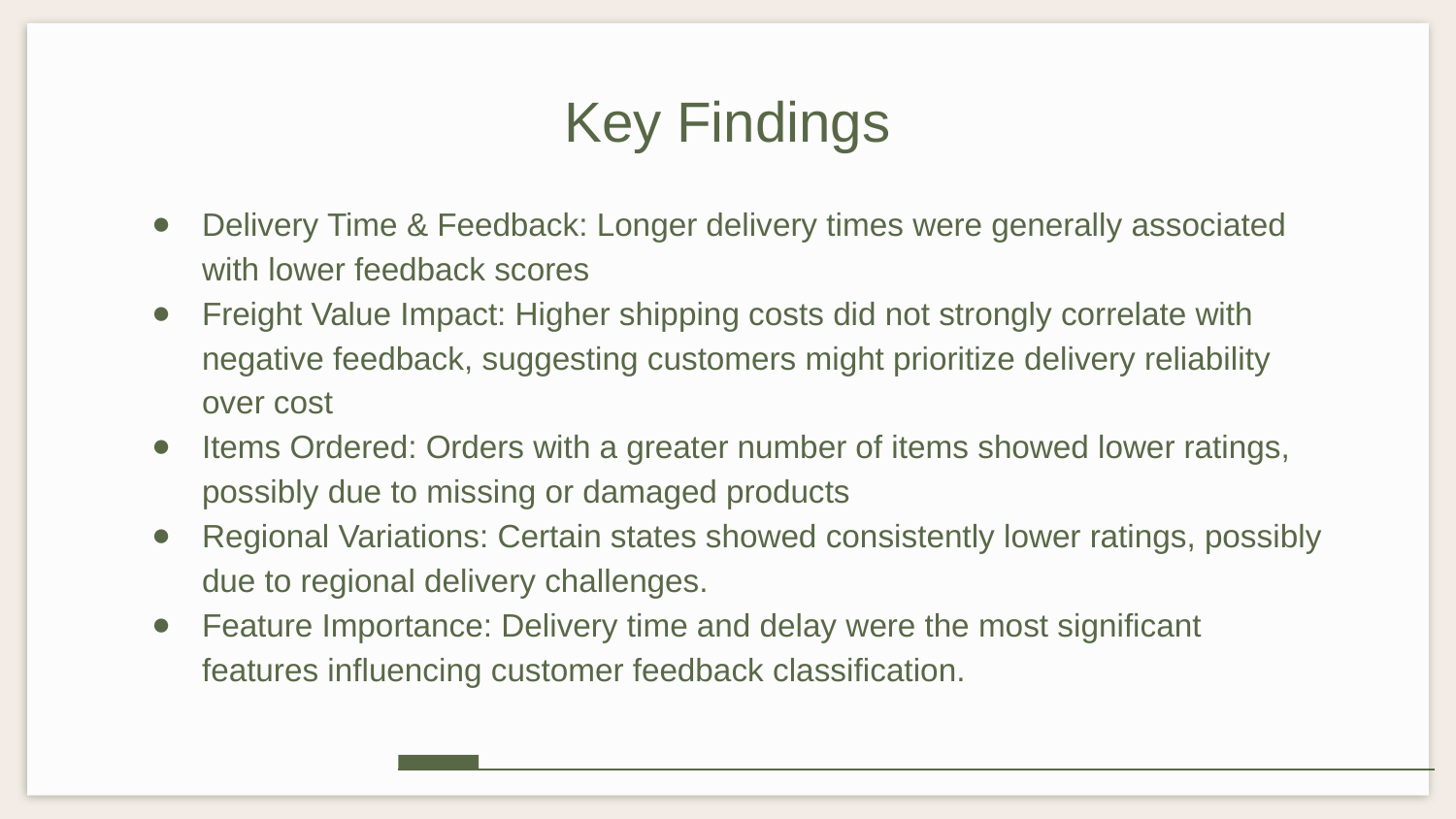

# Key Findings
Delivery Time & Feedback: Longer delivery times were generally associated with lower feedback scores
Freight Value Impact: Higher shipping costs did not strongly correlate with negative feedback, suggesting customers might prioritize delivery reliability over cost
Items Ordered: Orders with a greater number of items showed lower ratings, possibly due to missing or damaged products
Regional Variations: Certain states showed consistently lower ratings, possibly due to regional delivery challenges.
Feature Importance: Delivery time and delay were the most significant features influencing customer feedback classification.